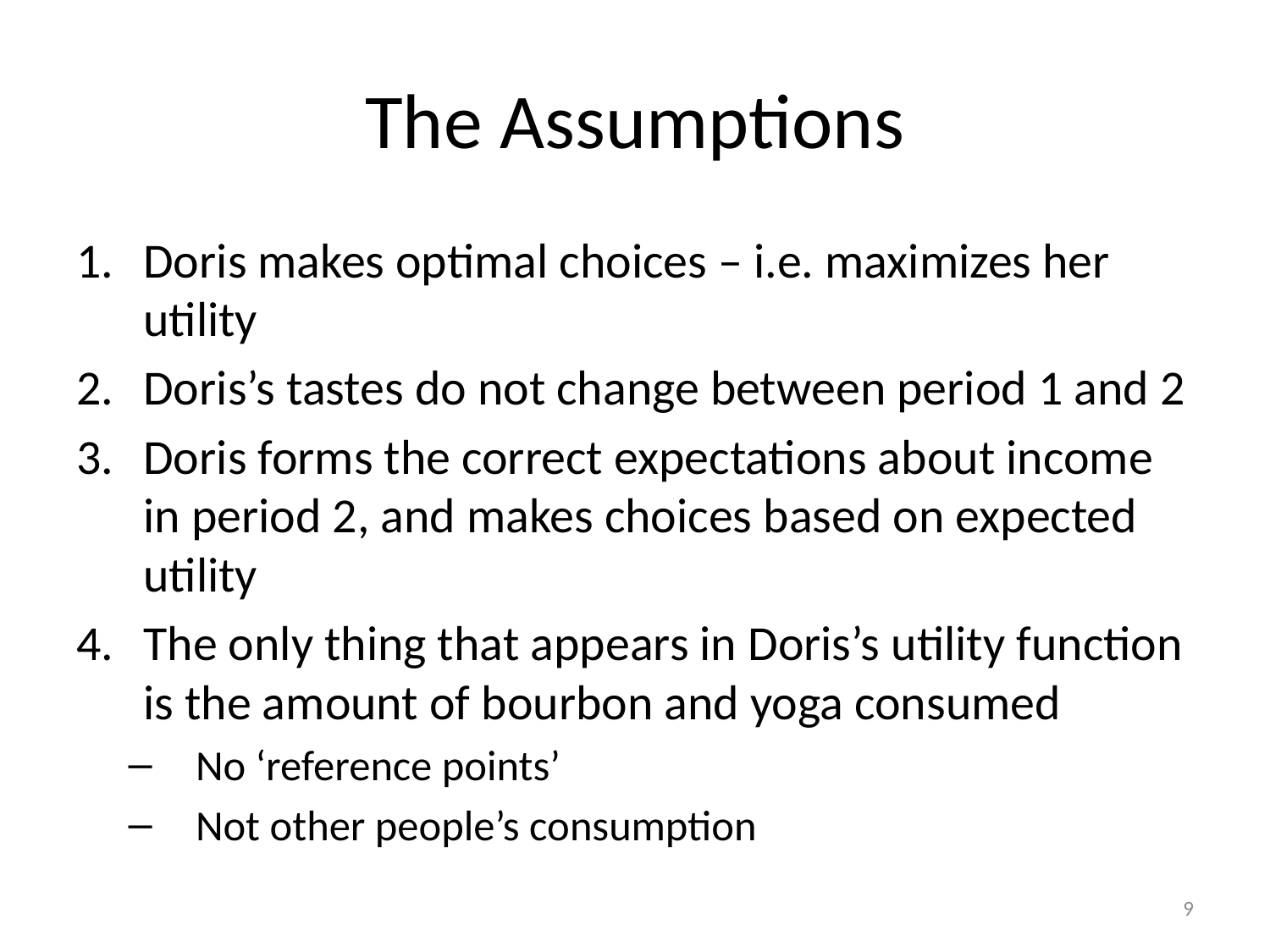

# The Assumptions
Doris makes optimal choices – i.e. maximizes her utility
Doris’s tastes do not change between period 1 and 2
Doris forms the correct expectations about income in period 2, and makes choices based on expected utility
The only thing that appears in Doris’s utility function is the amount of bourbon and yoga consumed
No ‘reference points’
Not other people’s consumption
9